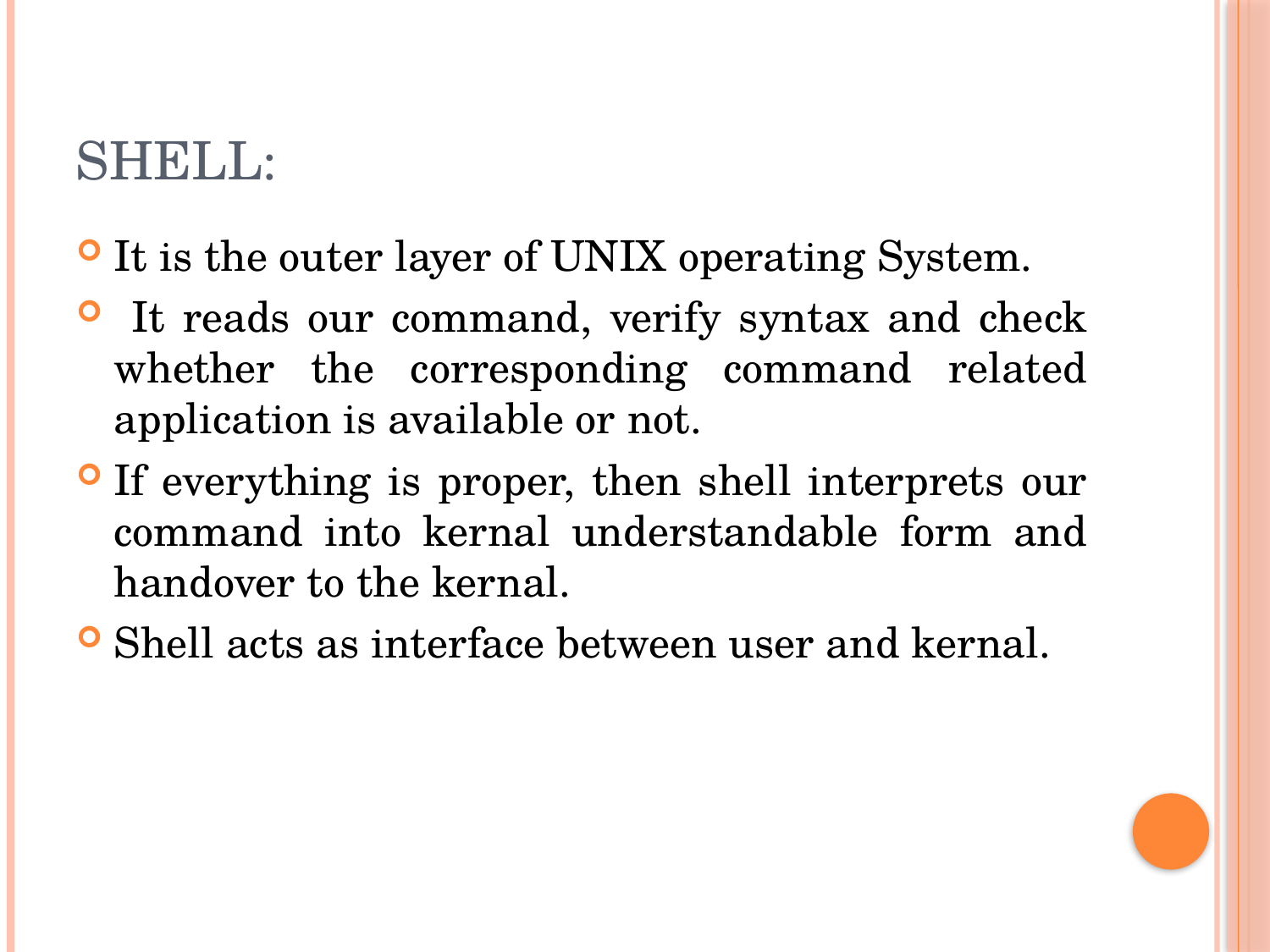

# Shell:
It is the outer layer of UNIX operating System.
 It reads our command, verify syntax and check whether the corresponding command related application is available or not.
If everything is proper, then shell interprets our command into kernal understandable form and handover to the kernal.
Shell acts as interface between user and kernal.